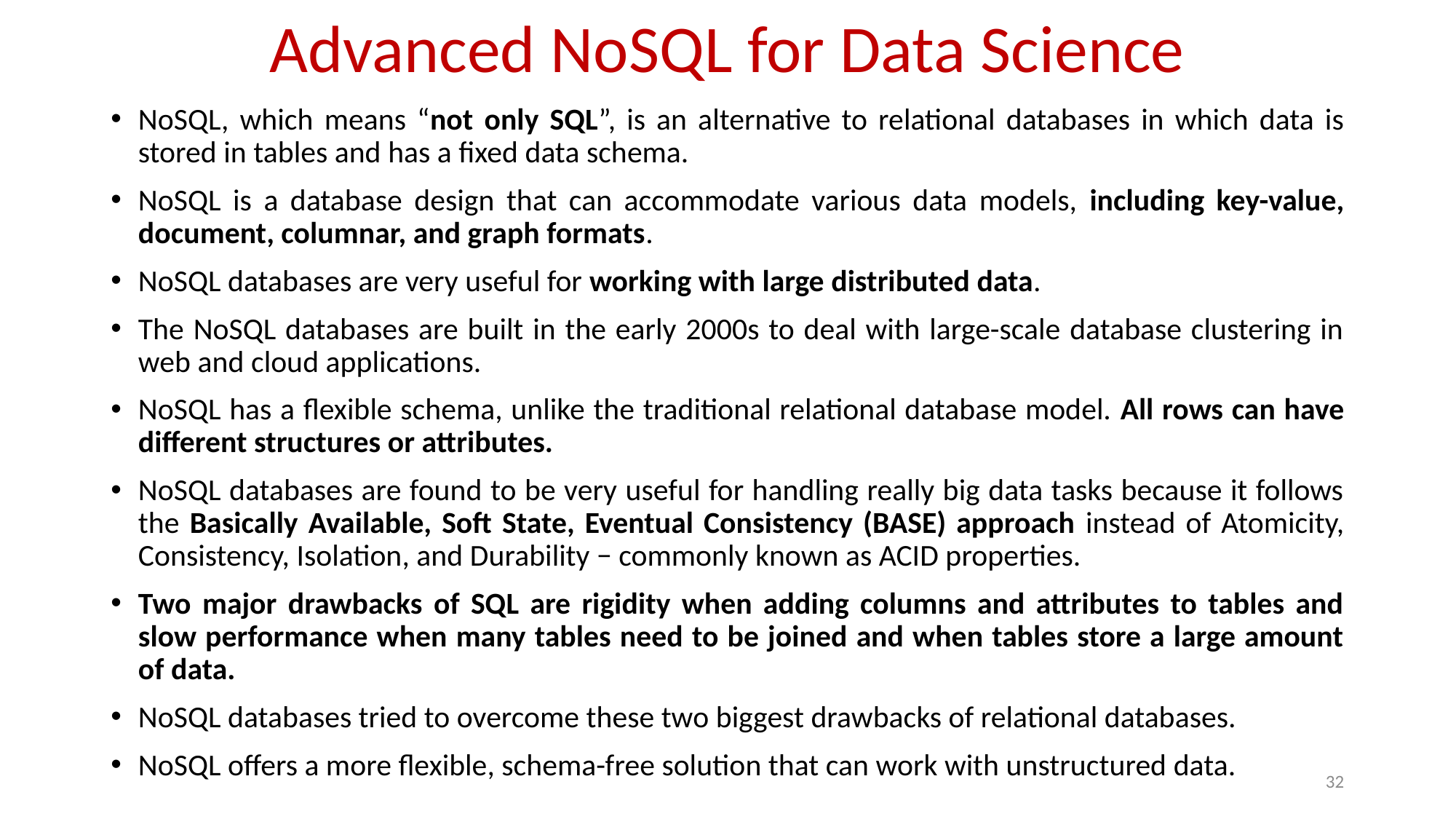

# Advanced NoSQL for Data Science
NoSQL, which means “not only SQL”, is an alternative to relational databases in which data is stored in tables and has a fixed data schema.
NoSQL is a database design that can accommodate various data models, including key-value, document, columnar, and graph formats.
NoSQL databases are very useful for working with large distributed data.
The NoSQL databases are built in the early 2000s to deal with large-scale database clustering in web and cloud applications.
NoSQL has a flexible schema, unlike the traditional relational database model. All rows can have different structures or attributes.
NoSQL databases are found to be very useful for handling really big data tasks because it follows the Basically Available, Soft State, Eventual Consistency (BASE) approach instead of Atomicity, Consistency, Isolation, and Durability − commonly known as ACID properties.
Two major drawbacks of SQL are rigidity when adding columns and attributes to tables and slow performance when many tables need to be joined and when tables store a large amount of data.
NoSQL databases tried to overcome these two biggest drawbacks of relational databases.
NoSQL offers a more flexible, schema-free solution that can work with unstructured data.
32